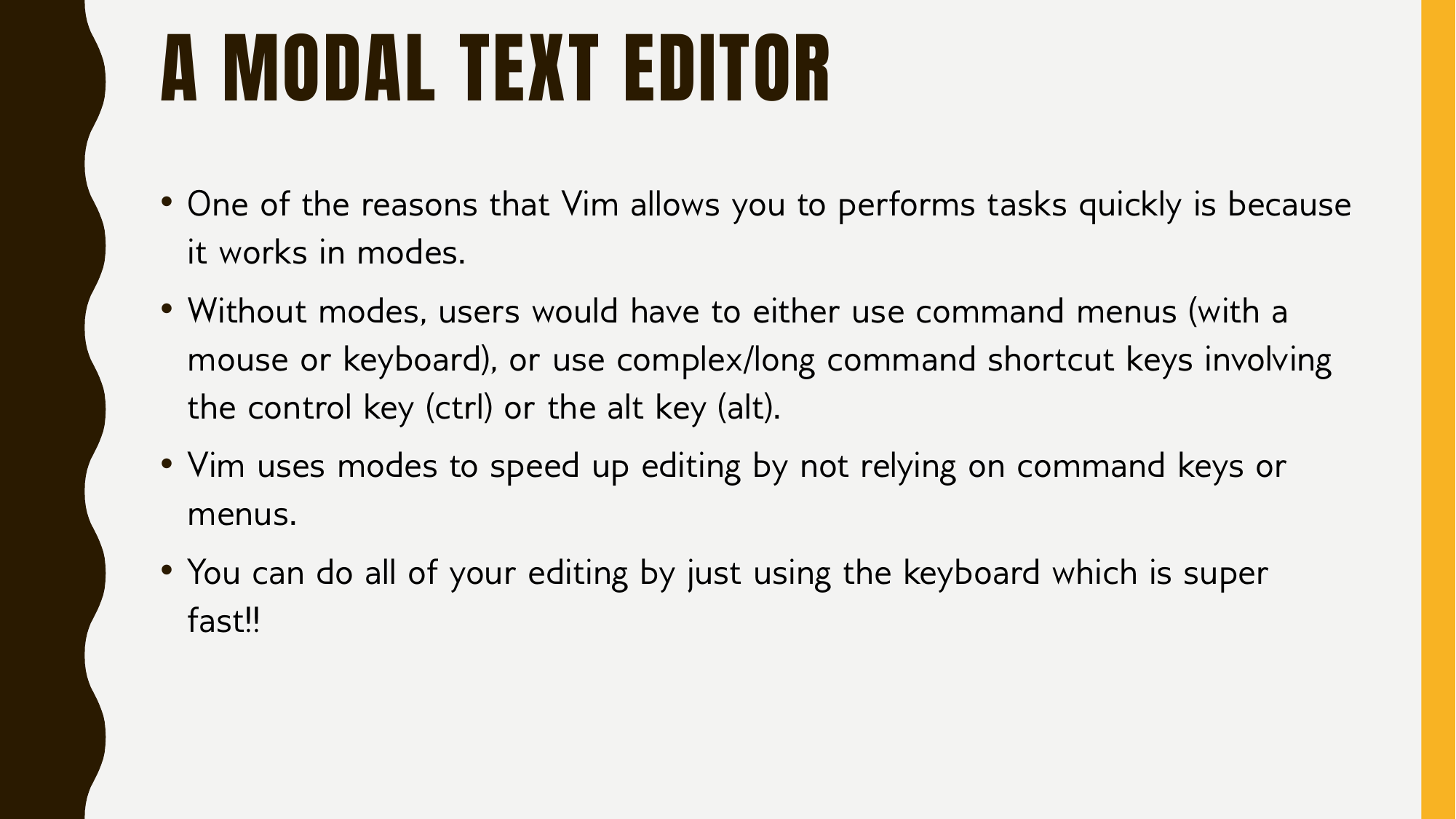

# A modal text editor
One of the reasons that Vim allows you to performs tasks quickly is because it works in modes.
Without modes, users would have to either use command menus (with a mouse or keyboard), or use complex/long command shortcut keys involving the control key (ctrl) or the alt key (alt).
Vim uses modes to speed up editing by not relying on command keys or menus.
You can do all of your editing by just using the keyboard which is super fast!!